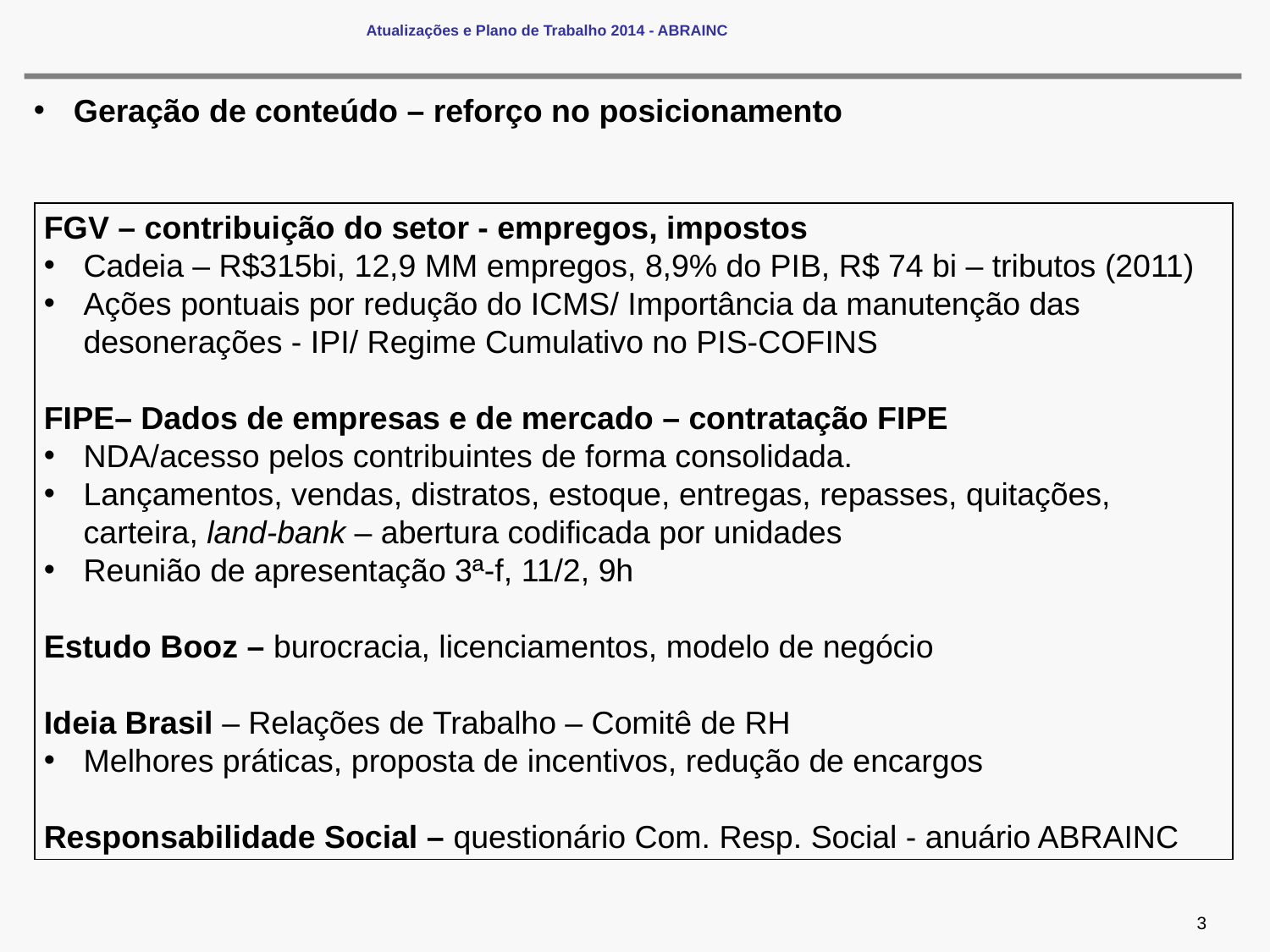

# Atualizações e Plano de Trabalho 2014 - ABRAINC

Geração de conteúdo – reforço no posicionamento

FGV – contribuição do setor - empregos, impostos
Cadeia – R$315bi, 12,9 MM empregos, 8,9% do PIB, R$ 74 bi – tributos (2011)
Ações pontuais por redução do ICMS/ Importância da manutenção das desonerações - IPI/ Regime Cumulativo no PIS-COFINS

FIPE– Dados de empresas e de mercado – contratação FIPE
NDA/acesso pelos contribuintes de forma consolidada.
Lançamentos, vendas, distratos, estoque, entregas, repasses, quitações, carteira, land-bank – abertura codificada por unidades
Reunião de apresentação 3ª-f, 11/2, 9h

Estudo Booz – burocracia, licenciamentos, modelo de negócio

Ideia Brasil – Relações de Trabalho – Comitê de RH
Melhores práticas, proposta de incentivos, redução de encargos

Responsabilidade Social – questionário Com. Resp. Social - anuário ABRAINC
3